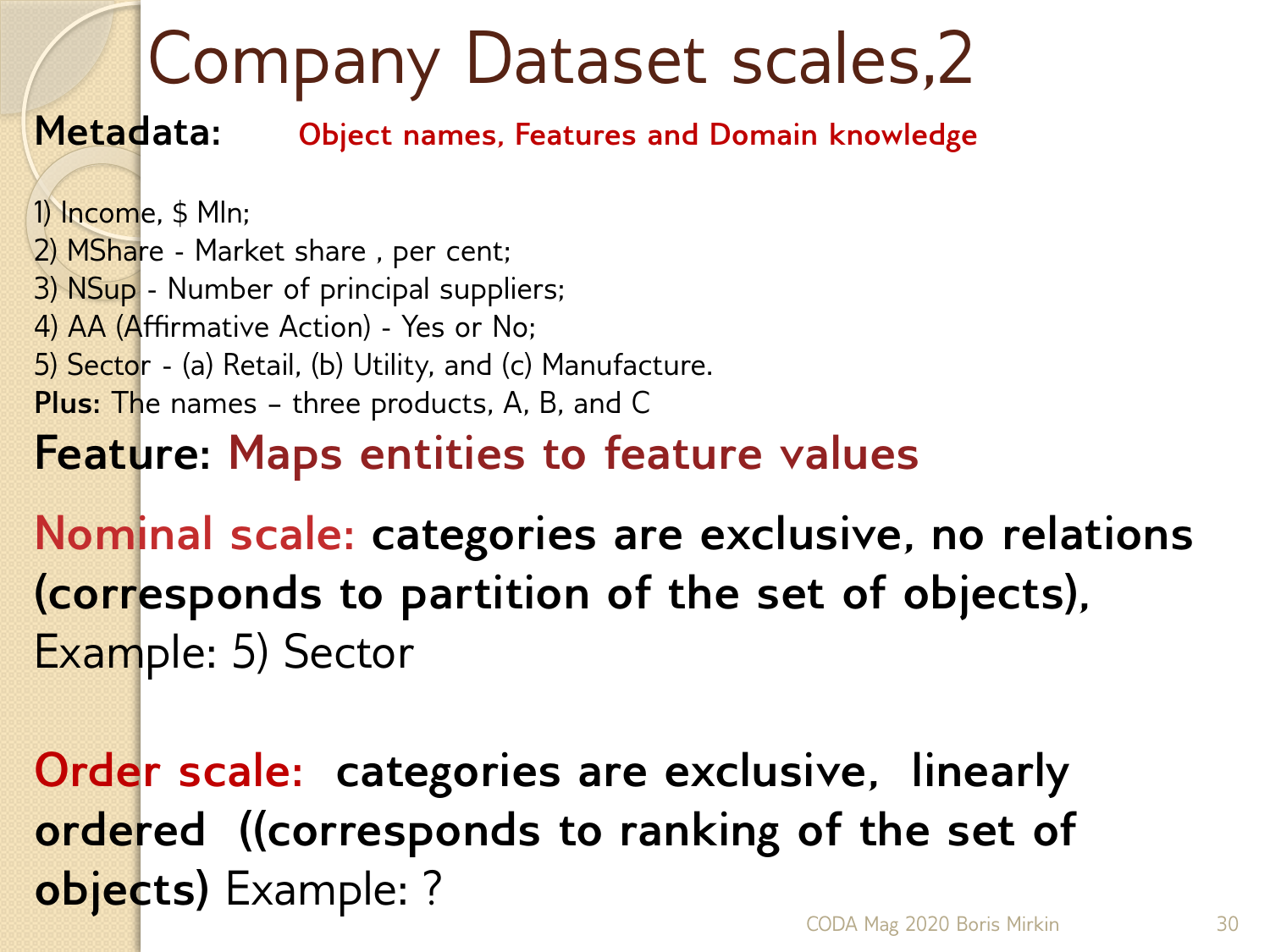

# Company Dataset scales,2
Metadata: 	 Object names, Features and Domain knowledge

1) Income, $ Mln;
2) MShare - Market share , per cent;
3) NSup - Number of principal suppliers;
4) AA (Affirmative Action) - Yes or No;
5) Sector - (a) Retail, (b) Utility, and (c) Manufacture.
Plus: The names – three products, A, B, and C
Feature: Maps entities to feature values
Nominal scale: categories are exclusive, no relations (corresponds to partition of the set of objects), Example: 5) Sector

Order scale:  categories are exclusive,  linearly ordered  ((corresponds to ranking of the set of objects) Example: ?

CODA Mag 2020 Boris Mirkin
30